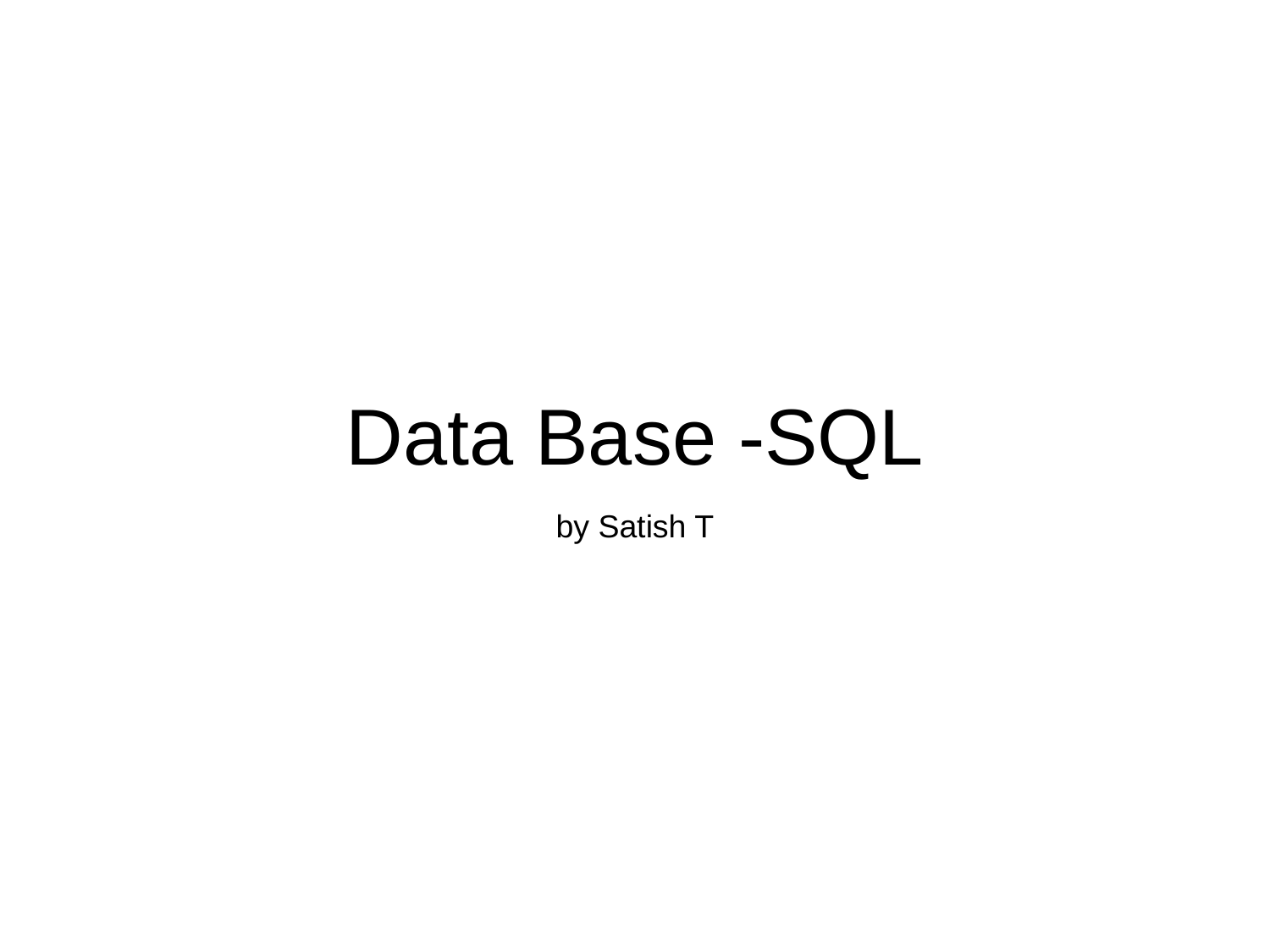

# Data Base -SQL
by Satish T